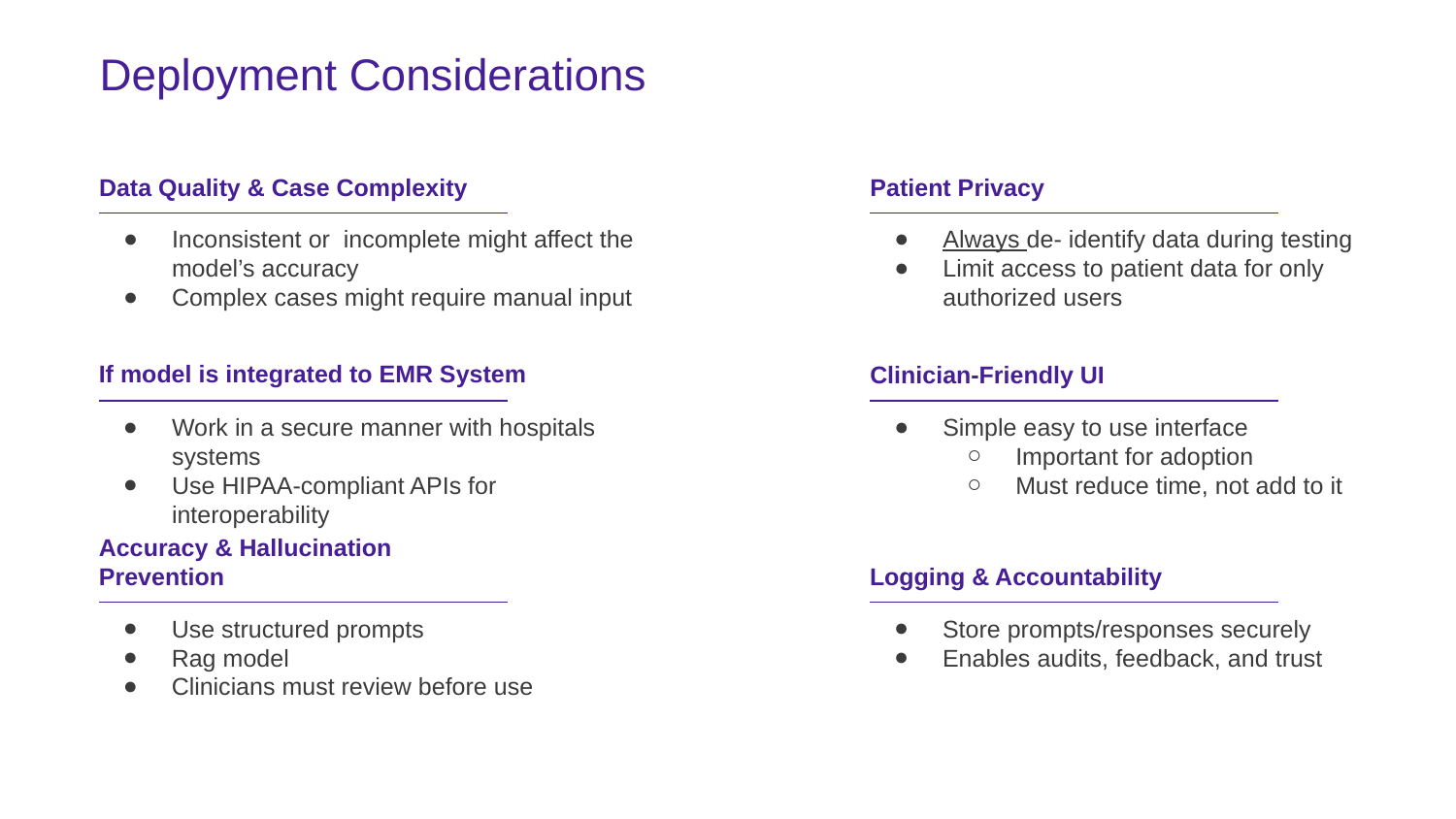

# Deployment Considerations
Data Quality & Case Complexity
Patient Privacy
Inconsistent or  incomplete might affect the model’s accuracy
Complex cases might require manual input

Always de- identify data during testing
Limit access to patient data for only authorized users

Clinician-Friendly UI
If model is integrated to EMR System
Work in a secure manner with hospitals systems
Use HIPAA-compliant APIs for interoperability

Simple easy to use interface
Important for adoption
Must reduce time, not add to it
Accuracy & Hallucination Prevention
Logging & Accountability
Use structured prompts
Rag model
Clinicians must review before use

Store prompts/responses securely
Enables audits, feedback, and trust